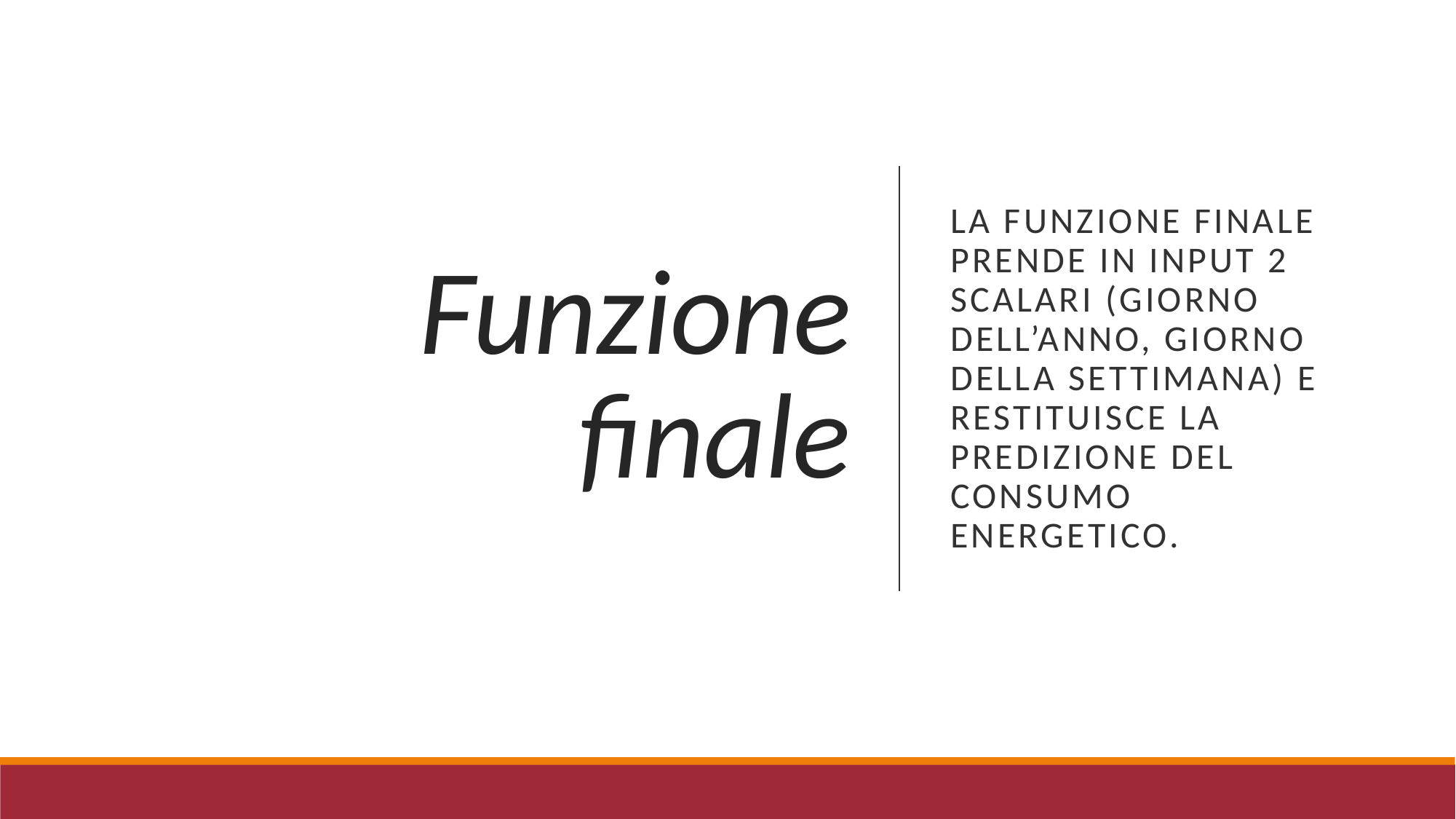

# Funzione finale
La funzione finale prende in input 2 scalari (giorno dell’anno, giorno della settimana) e restituisce la predizione del consumo energetico.